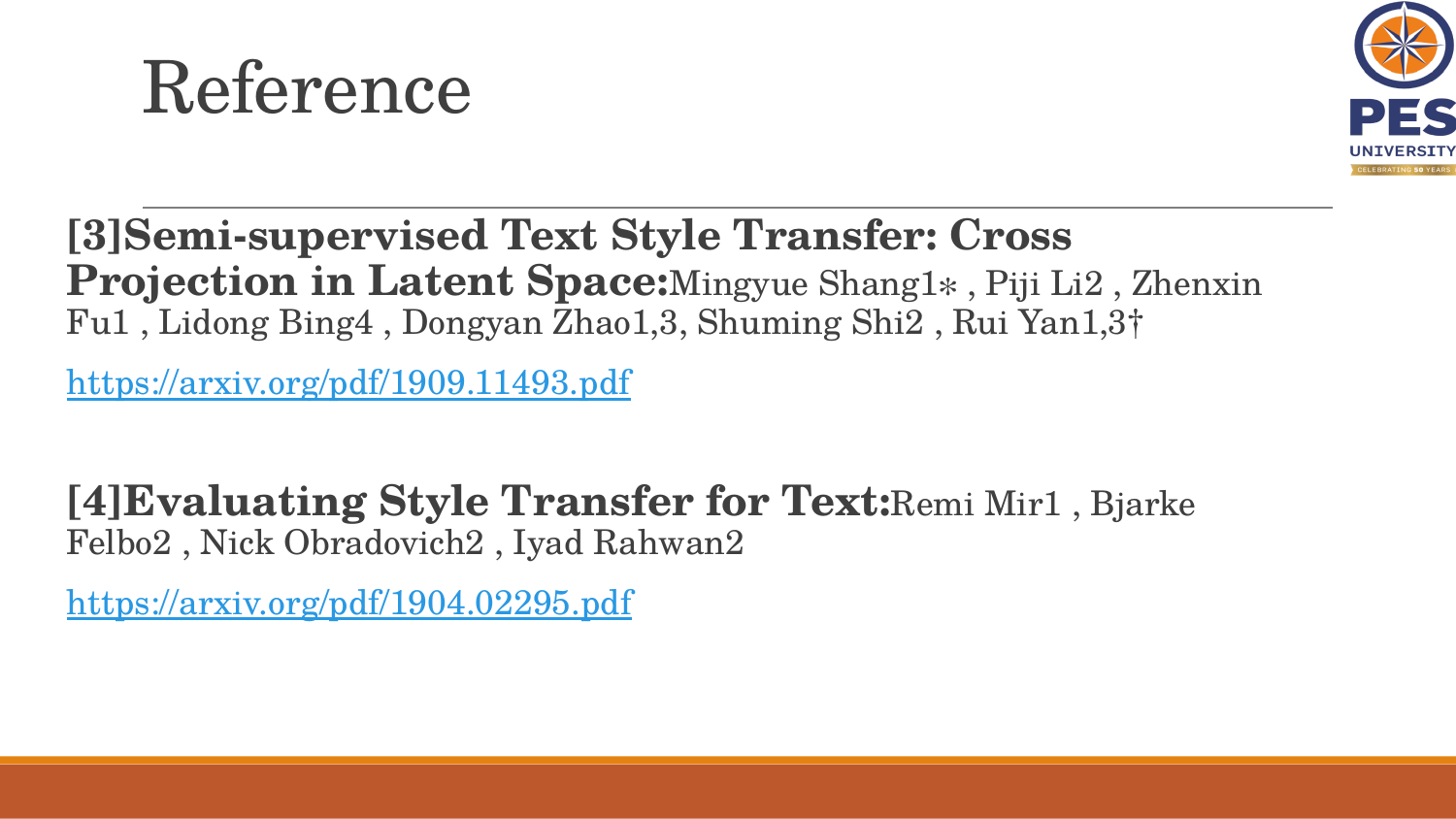

# Reference

[3]Semi-supervised Text Style Transfer: Cross Projection in Latent Space:Mingyue Shang1∗ , Piji Li2 , Zhenxin Fu1 , Lidong Bing4 , Dongyan Zhao1,3, Shuming Shi2 , Rui Yan1,3†
https://arxiv.org/pdf/1909.11493.pdf

[4]Evaluating Style Transfer for Text:Remi Mir1 , Bjarke Felbo2 , Nick Obradovich2 , Iyad Rahwan2
https://arxiv.org/pdf/1904.02295.pdf